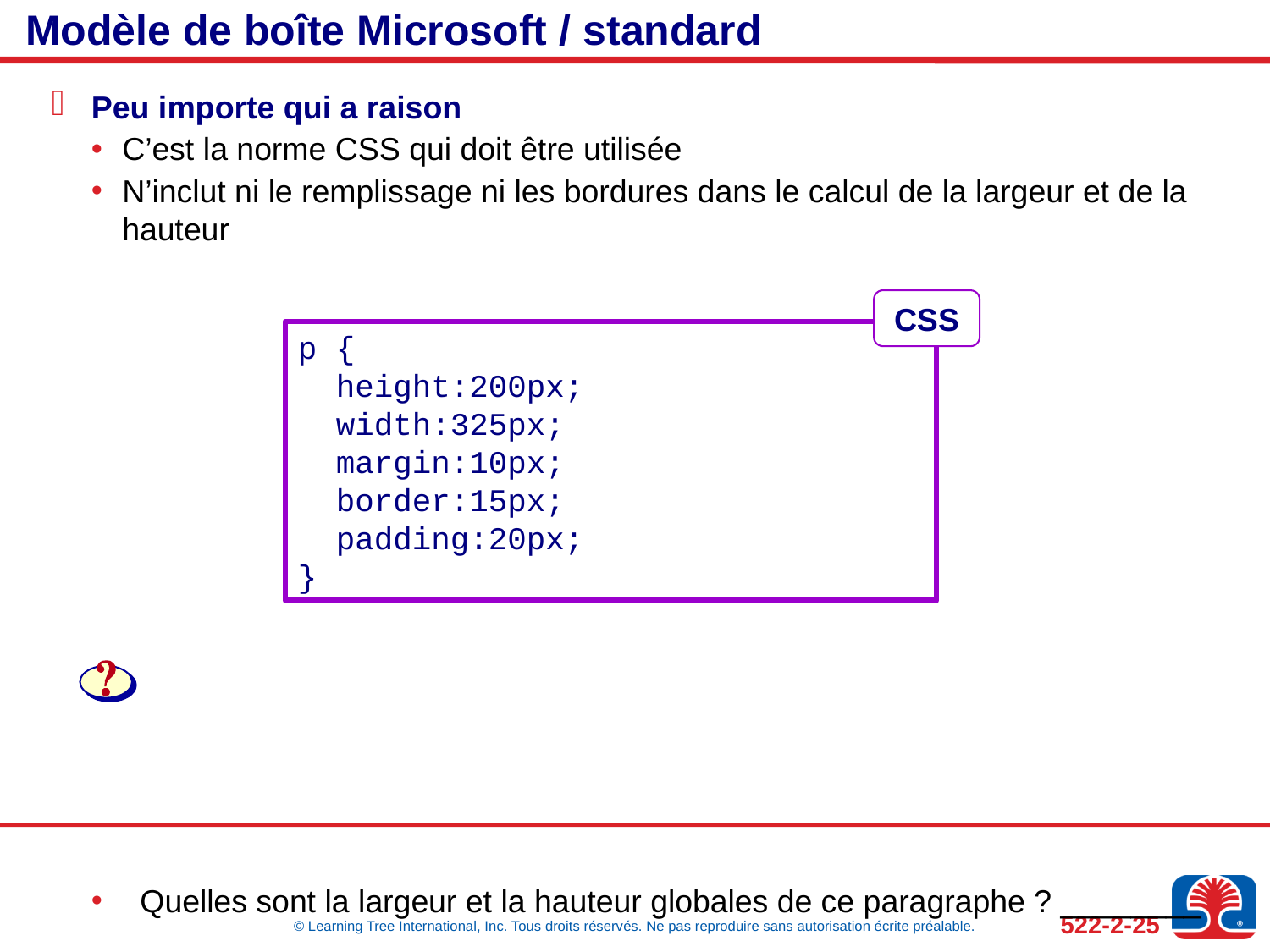

# Modèle de boîte Microsoft / standard
Peu importe qui a raison
C’est la norme CSS qui doit être utilisée
N’inclut ni le remplissage ni les bordures dans le calcul de la largeur et de la hauteur

  Quelles sont la largeur et la hauteur globales de ce paragraphe ? ________

CSS
p {
  height:200px;
  width:325px;
  margin:10px;
  border:15px;
  padding:20px;
}